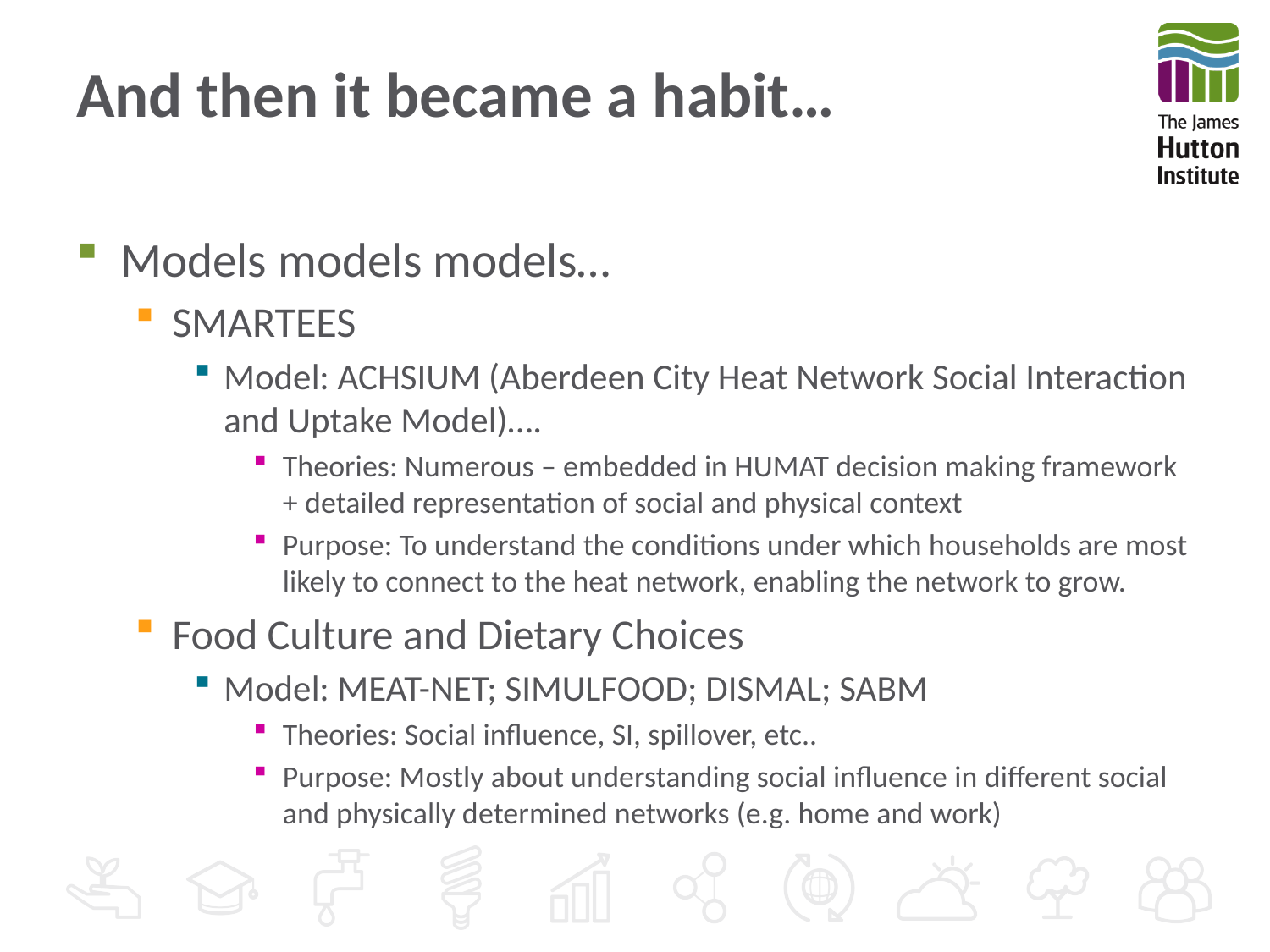

# And then it became a habit…
Models models models…
SMARTEES
Model: ACHSIUM (Aberdeen City Heat Network Social Interaction and Uptake Model)….
Theories: Numerous – embedded in HUMAT decision making framework + detailed representation of social and physical context
Purpose: To understand the conditions under which households are most likely to connect to the heat network, enabling the network to grow.
Food Culture and Dietary Choices
Model: MEAT-NET; SIMULFOOD; DISMAL; SABM
Theories: Social influence, SI, spillover, etc..
Purpose: Mostly about understanding social influence in different social and physically determined networks (e.g. home and work)